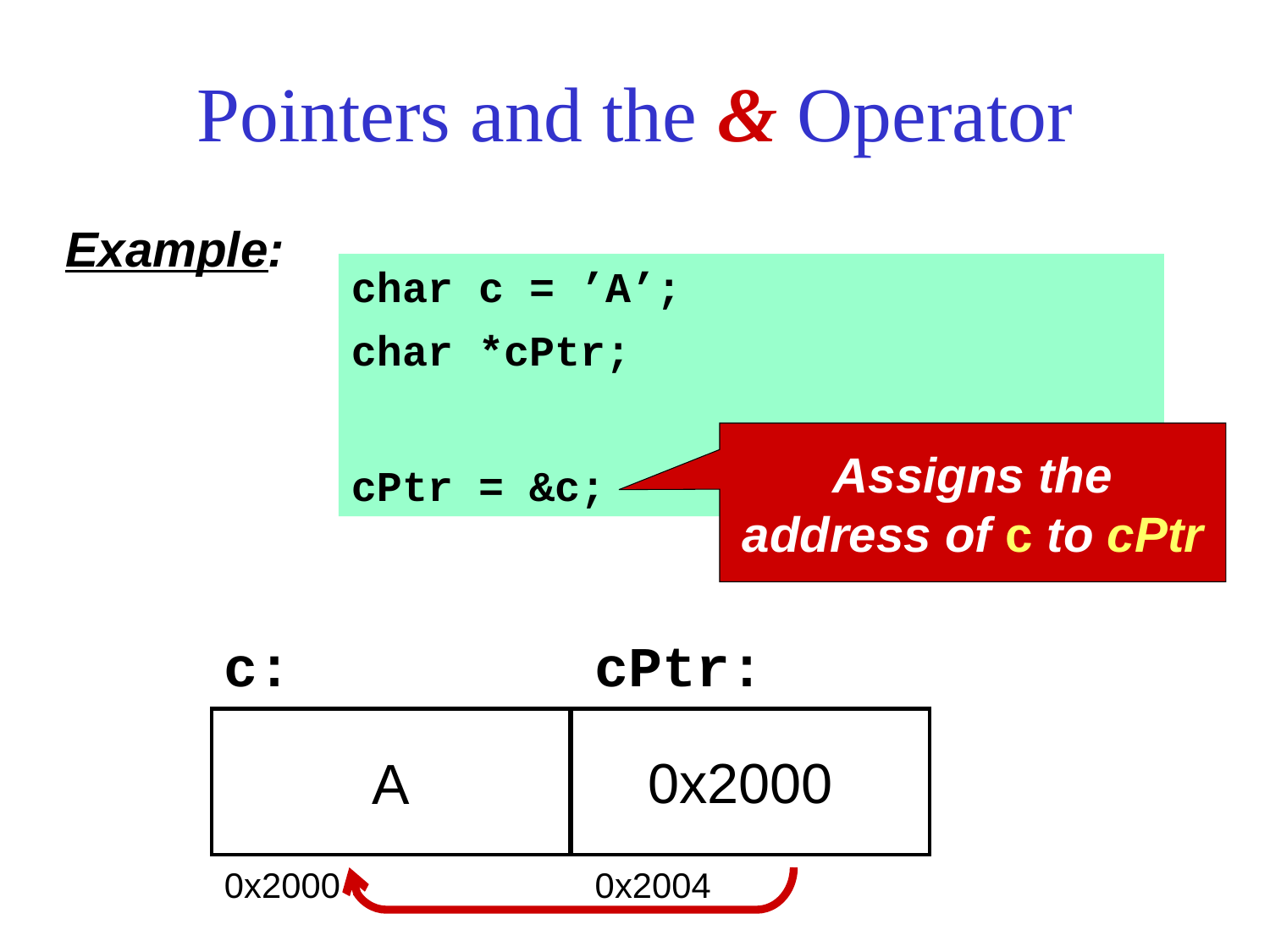

# Pointers and the & Operator
Example:
char c = ’A’;
char *cPtr;

cPtr = &c;
Assigns the address of c to cPtr
c:
A
0x2000
cPtr:

0x2004

0x2000